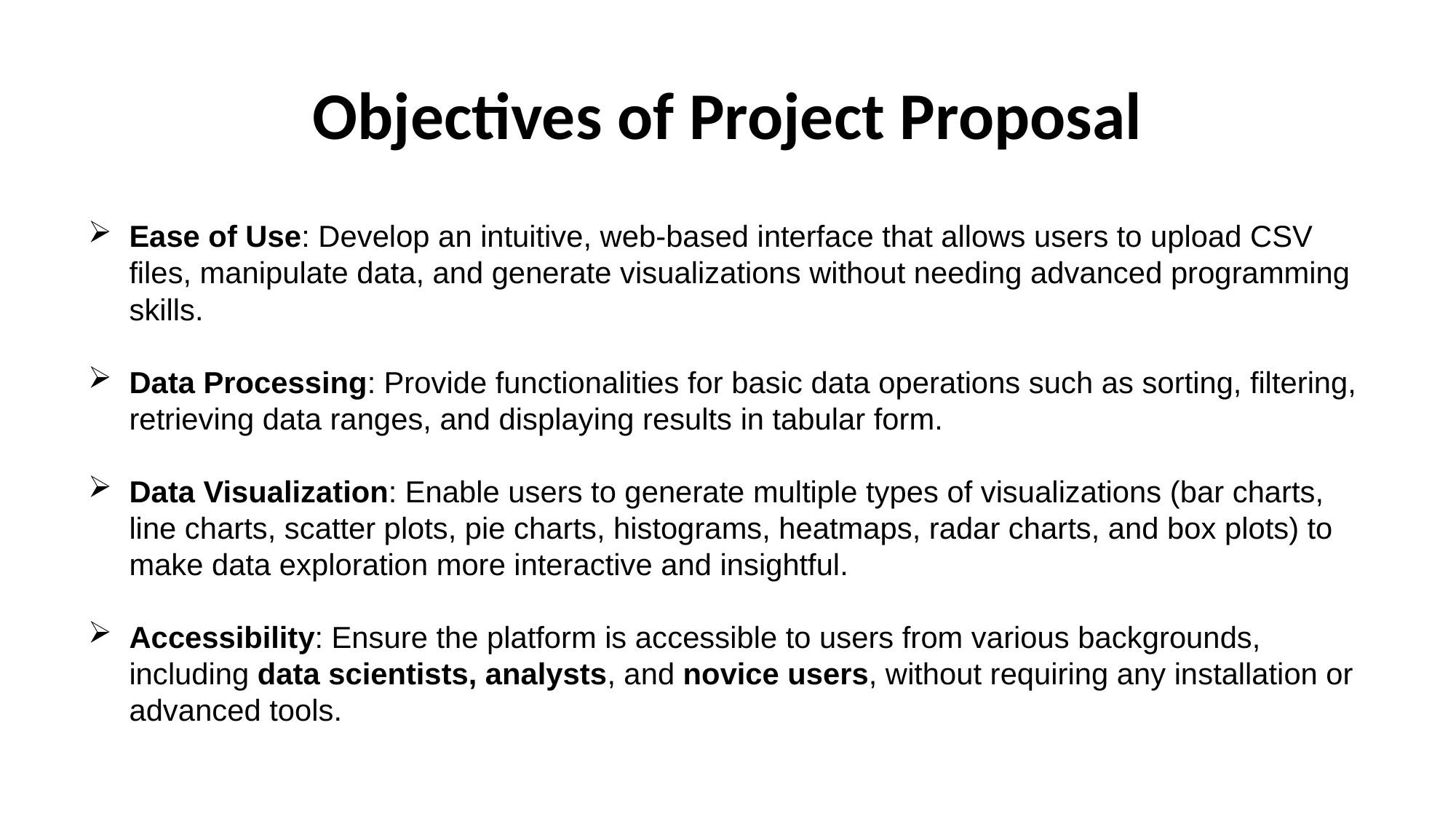

# Objectives of Project Proposal
Ease of Use: Develop an intuitive, web-based interface that allows users to upload CSV files, manipulate data, and generate visualizations without needing advanced programming skills.

Data Processing: Provide functionalities for basic data operations such as sorting, filtering, retrieving data ranges, and displaying results in tabular form.

Data Visualization: Enable users to generate multiple types of visualizations (bar charts, line charts, scatter plots, pie charts, histograms, heatmaps, radar charts, and box plots) to make data exploration more interactive and insightful.

Accessibility: Ensure the platform is accessible to users from various backgrounds, including data scientists, analysts, and novice users, without requiring any installation or advanced tools.